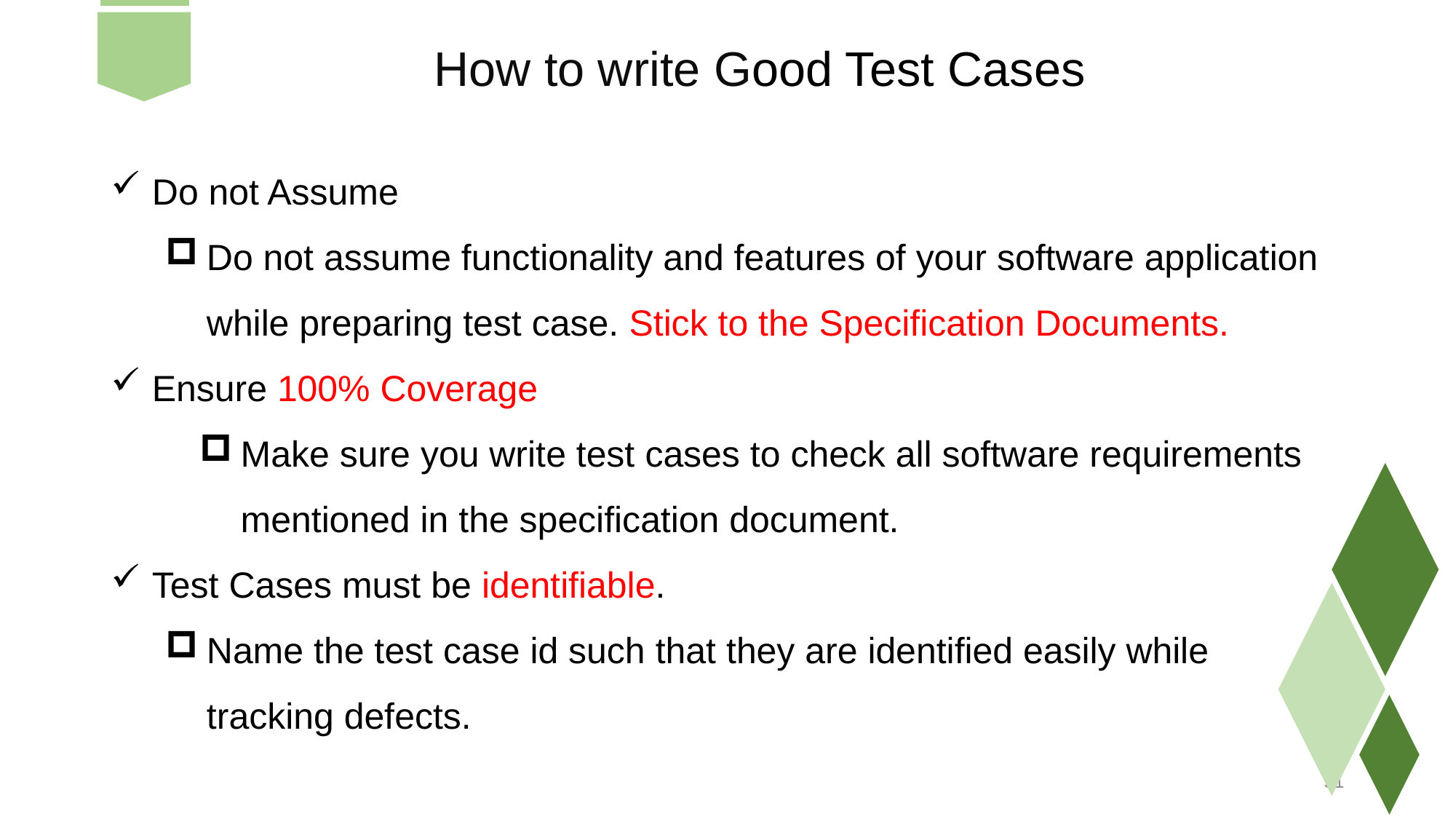

How to write Good Test Cases
Do not Assume
Do not assume functionality and features of your software application while preparing test case. Stick to the Specification Documents.
Ensure 100% Coverage
Make sure you write test cases to check all software requirements mentioned in the specification document.
Test Cases must be identifiable.
Name the test case id such that they are identified easily while tracking defects.

51